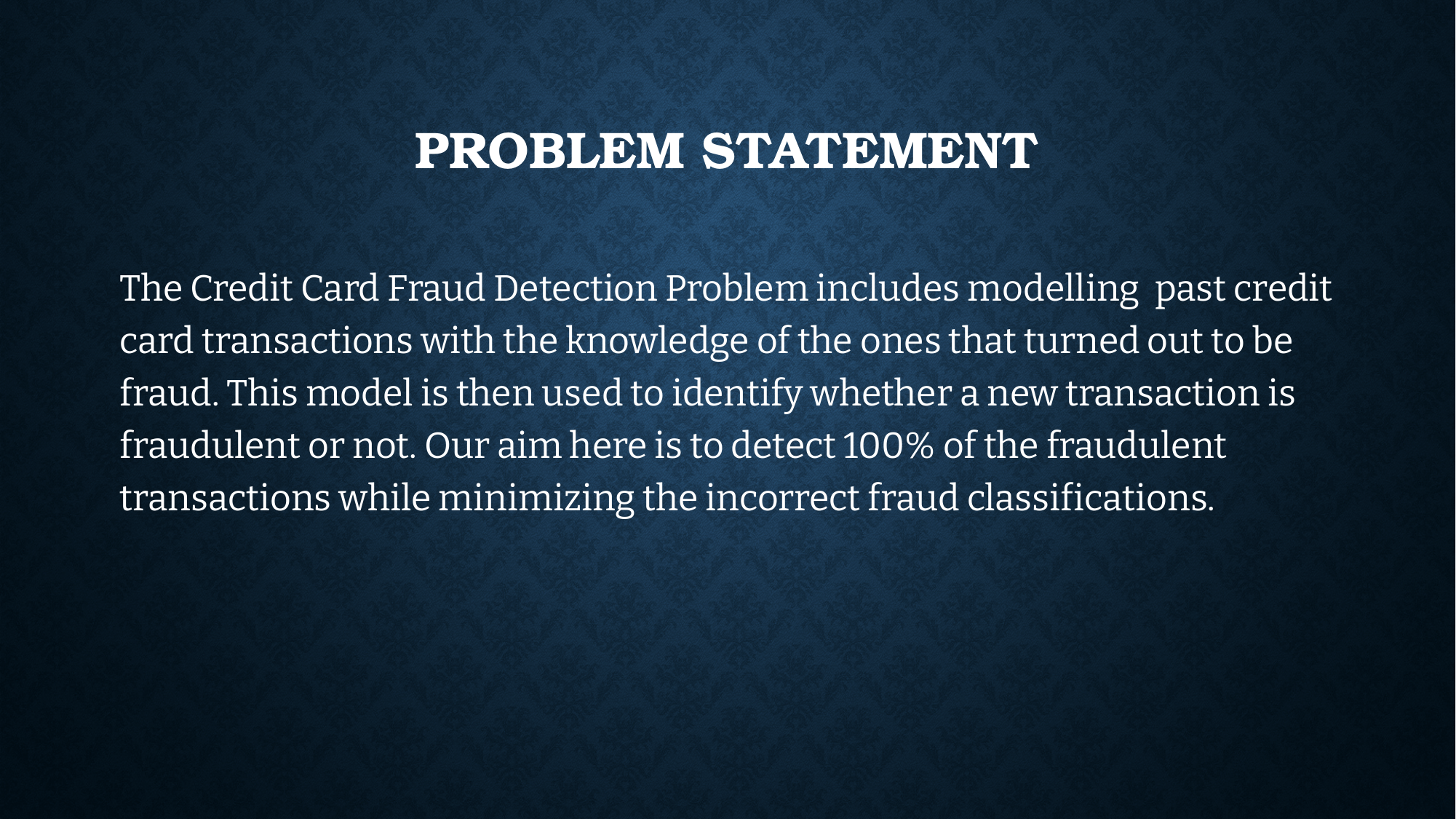

# PROBLEM STATEMENT
The Credit Card Fraud Detection Problem includes modelling  past credit card transactions with the knowledge of the ones that turned out to be fraud. This model is then used to identify whether a new transaction is fraudulent or not. Our aim here is to detect 100% of the fraudulent transactions while minimizing the incorrect fraud classifications.